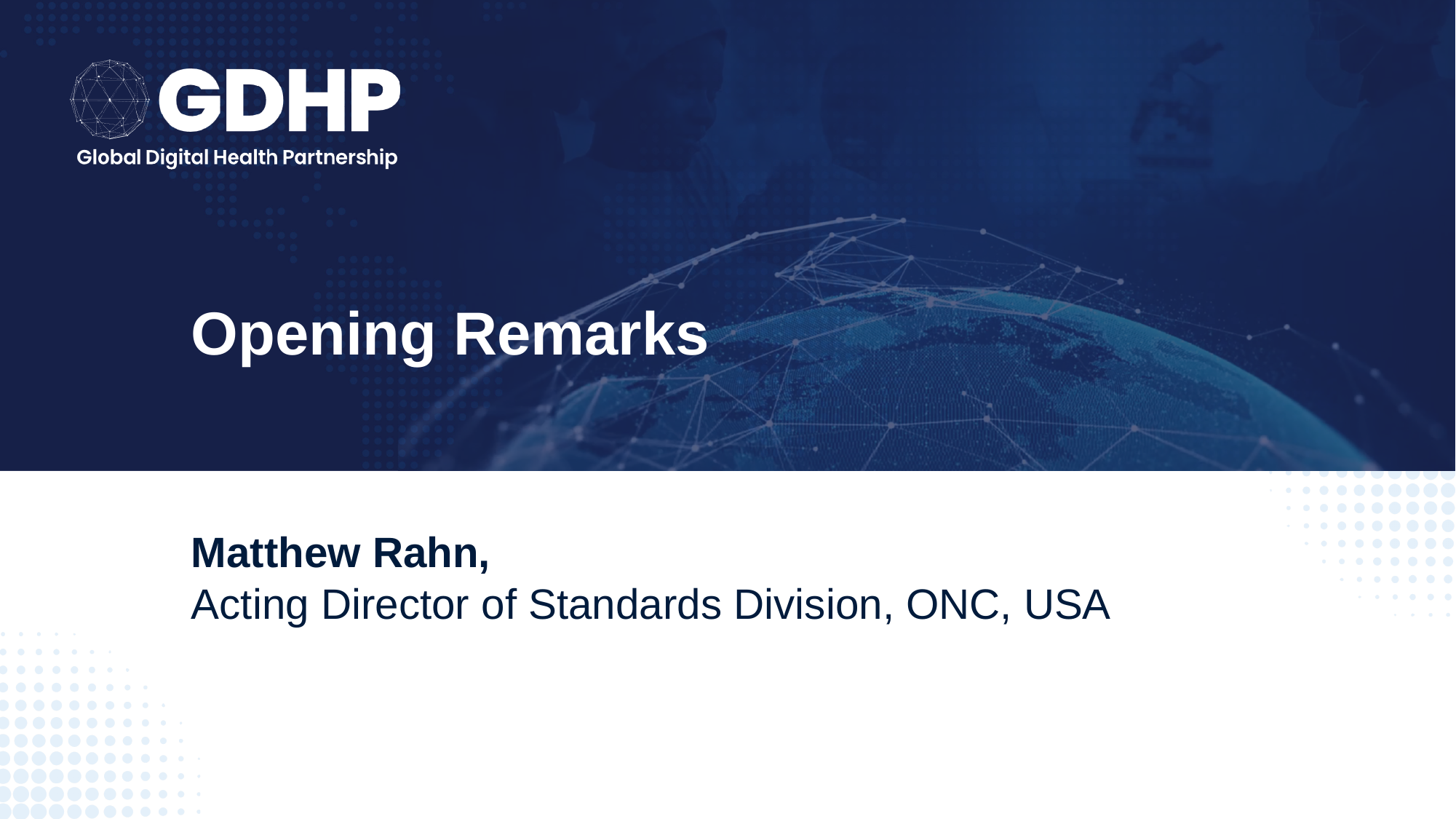

# Opening Remarks
Matthew Rahn,
Acting Director of Standards Division, ONC, USA